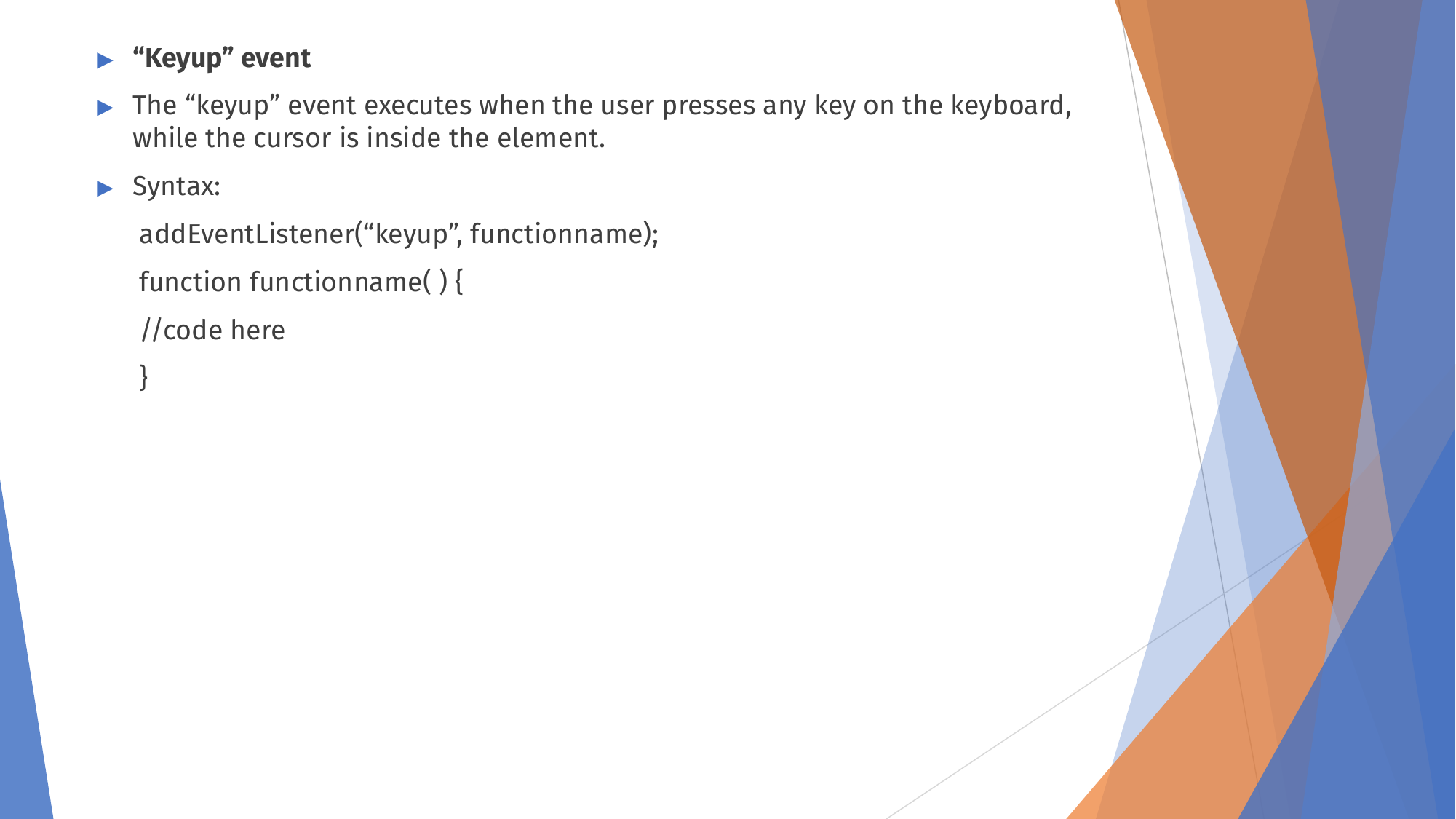

“Keyup” event
The “keyup” event executes when the user presses any key on the keyboard, while the cursor is inside the element.
Syntax:
addEventListener(“keyup”, functionname);
function functionname( ) {
//code here
}